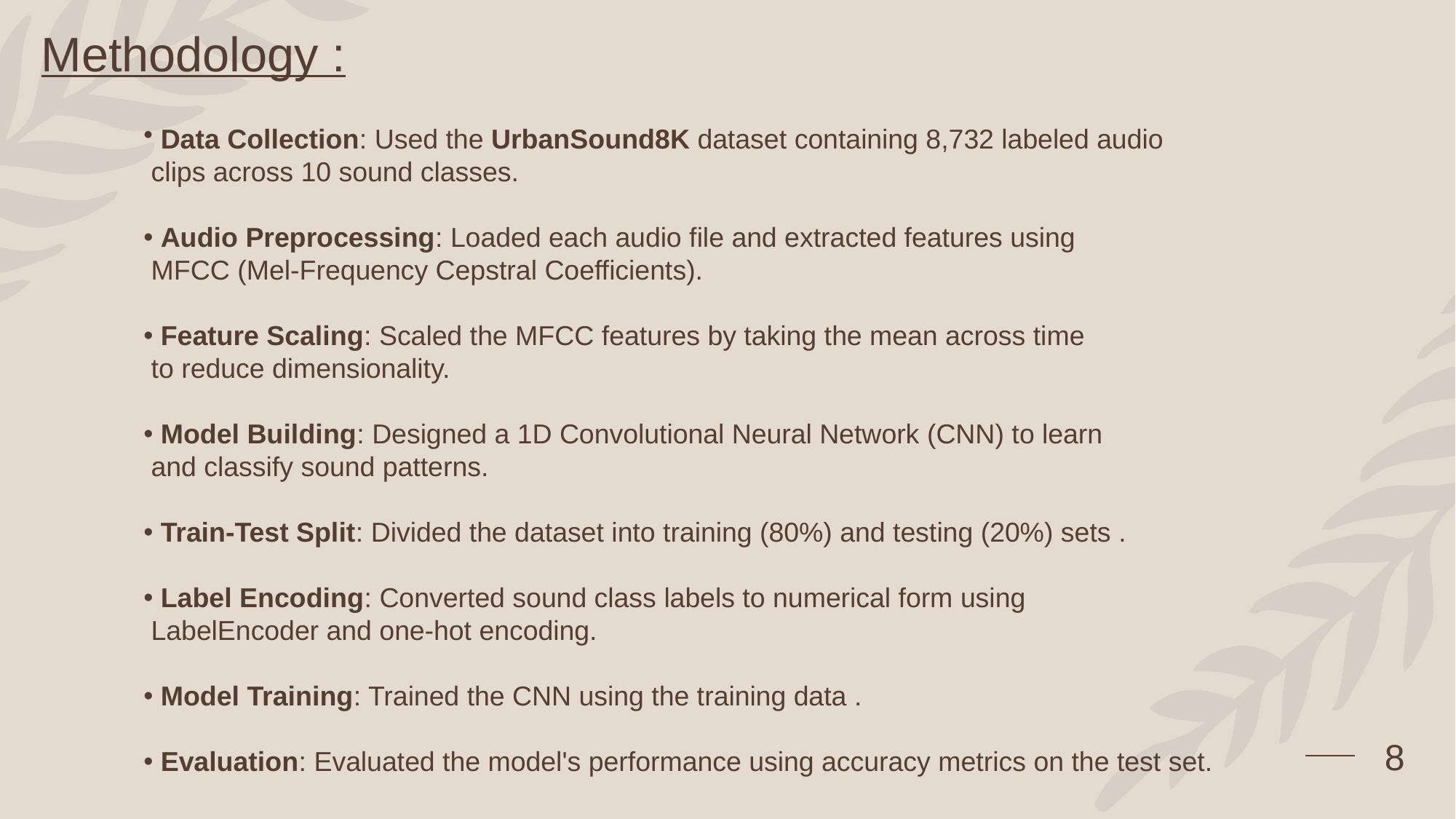

# Methodology :

 Data Collection: Used the UrbanSound8K dataset containing 8,732 labeled audio
 clips across 10 sound classes.

 Audio Preprocessing: Loaded each audio file and extracted features using
 MFCC (Mel-Frequency Cepstral Coefficients).

 Feature Scaling: Scaled the MFCC features by taking the mean across time
 to reduce dimensionality.

 Model Building: Designed a 1D Convolutional Neural Network (CNN) to learn
 and classify sound patterns.

 Train-Test Split: Divided the dataset into training (80%) and testing (20%) sets .

 Label Encoding: Converted sound class labels to numerical form using
 LabelEncoder and one-hot encoding.

 Model Training: Trained the CNN using the training data .

 Evaluation: Evaluated the model's performance using accuracy metrics on the test set.

8